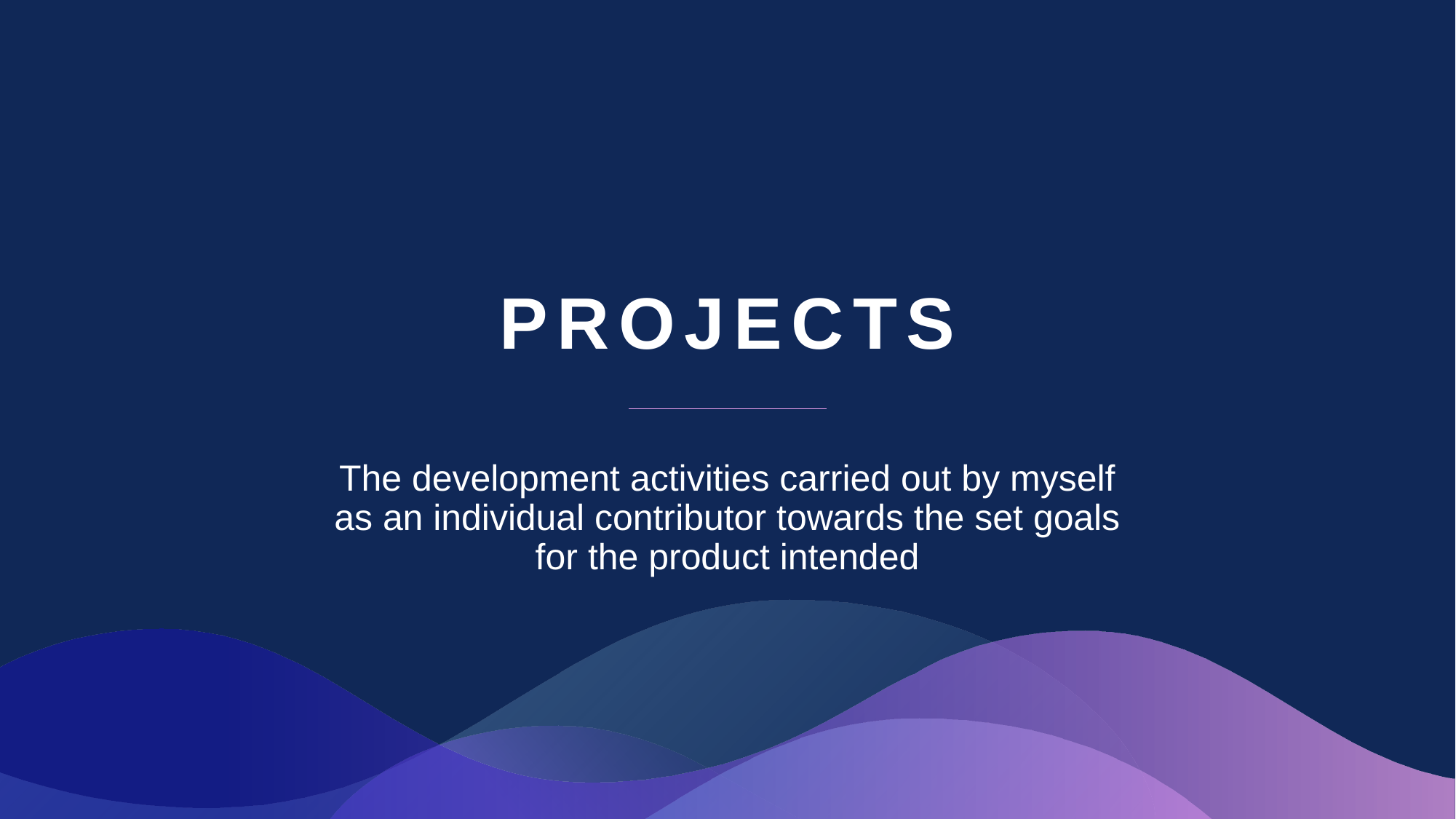

# projects
The development activities carried out by myself as an individual contributor towards the set goals for the product intended